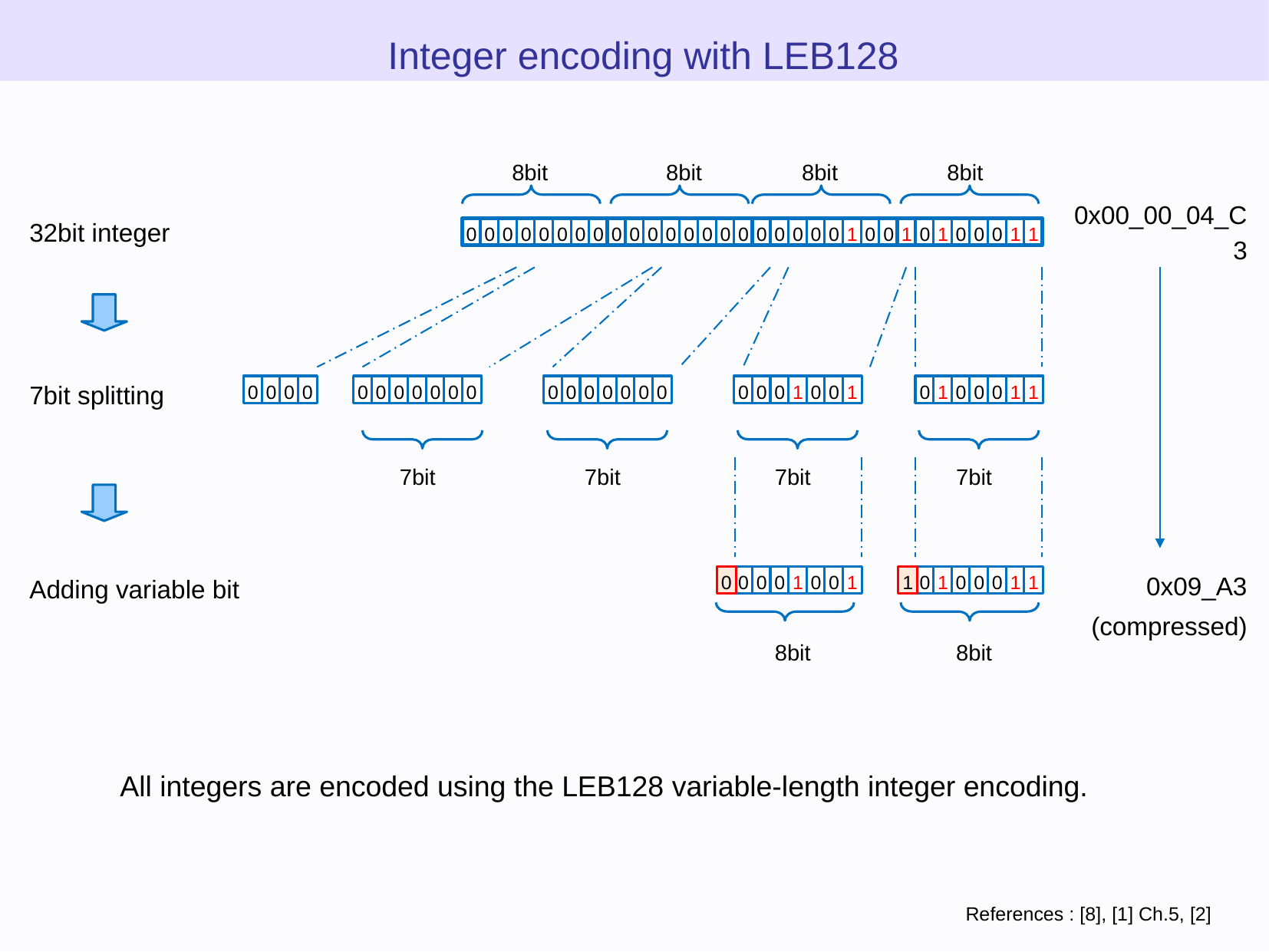

Integer encoding with LEB128

8bit
8bit
8bit
8bit
32bit integer
0x00_00_04_C3
0

0
0
0
0
0
0
0
0

0
0
0
0
0
0
0
0

0
0
0
0
1
0
0
1

0
1
0
0
0
1
1

7bit splitting
0
0
0
0
0
0
0
0
0
0
0
0
0
0
0
0
0
0
0
0
0
1
0
0
1
0
1
0
0
0
1
1

7bit
7bit
7bit
7bit

0x09_A3
Adding variable bit
0
0
0
0
1
0
0
1
1
0
1
0
0
0
1
1
(compressed)
8bit
8bit
All integers are encoded using the LEB128 variable-length integer encoding.
References : [8], [1] Ch.5, [2]